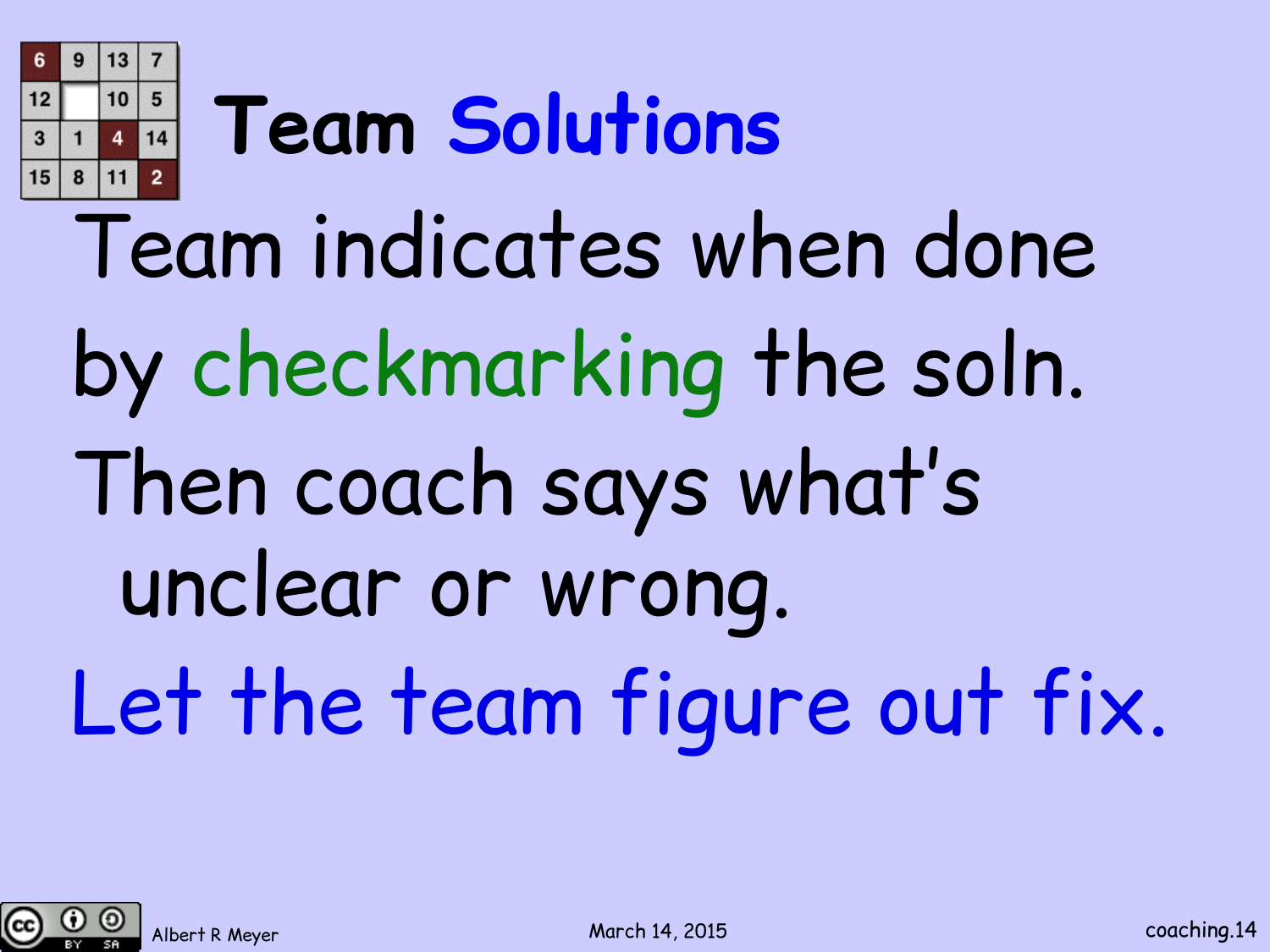

# Team Solutions
Team indicates when done
by checkmarking the soln.
Then coach says what’s unclear or wrong.
Let the team figure out fix.
coaching.14